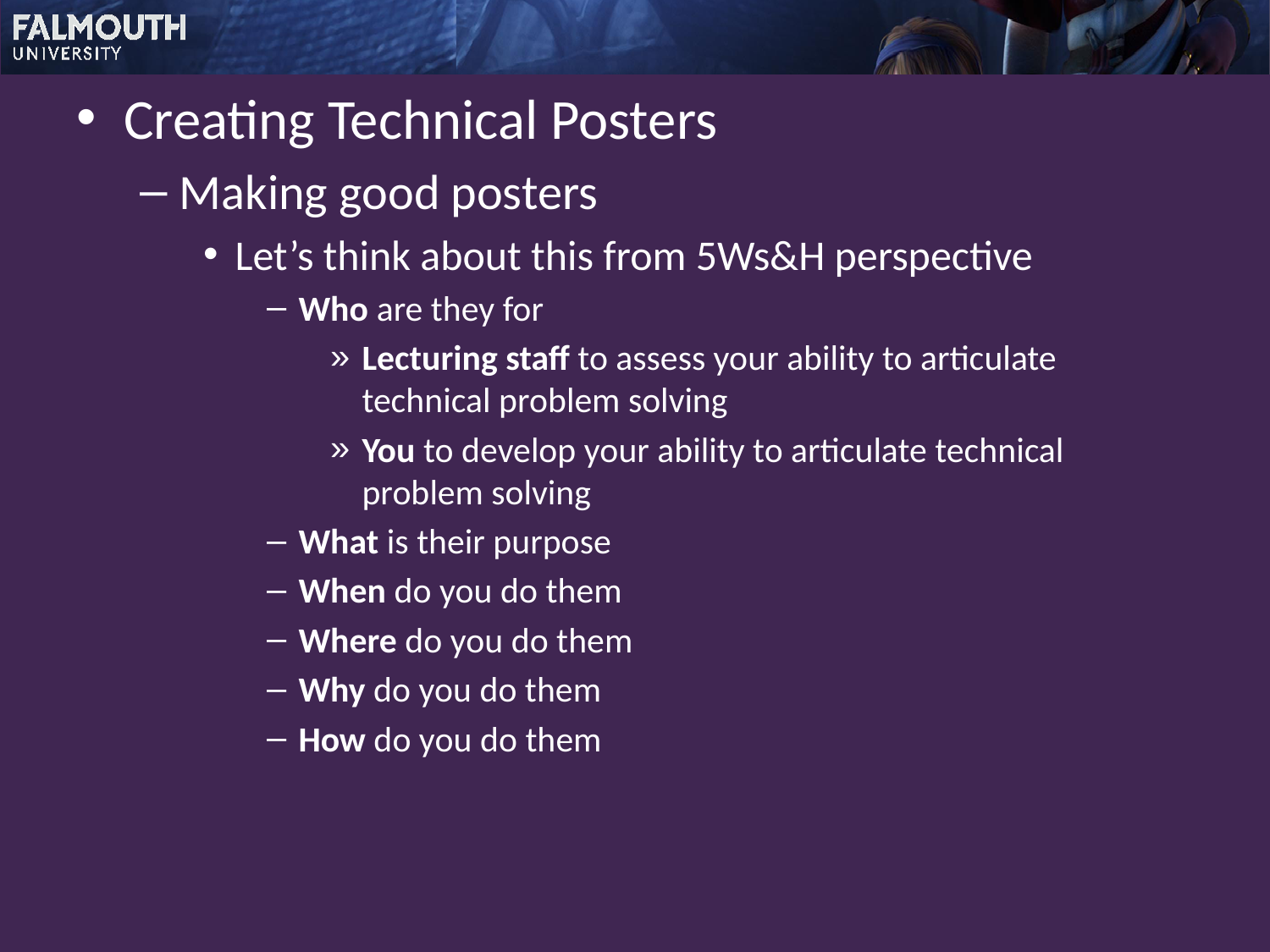

Creating Technical Posters
Making good posters
Let’s think about this from 5Ws&H perspective
Who are they for
Lecturing staff to assess your ability to articulate technical problem solving
You to develop your ability to articulate technical problem solving
What is their purpose
When do you do them
Where do you do them
Why do you do them
How do you do them